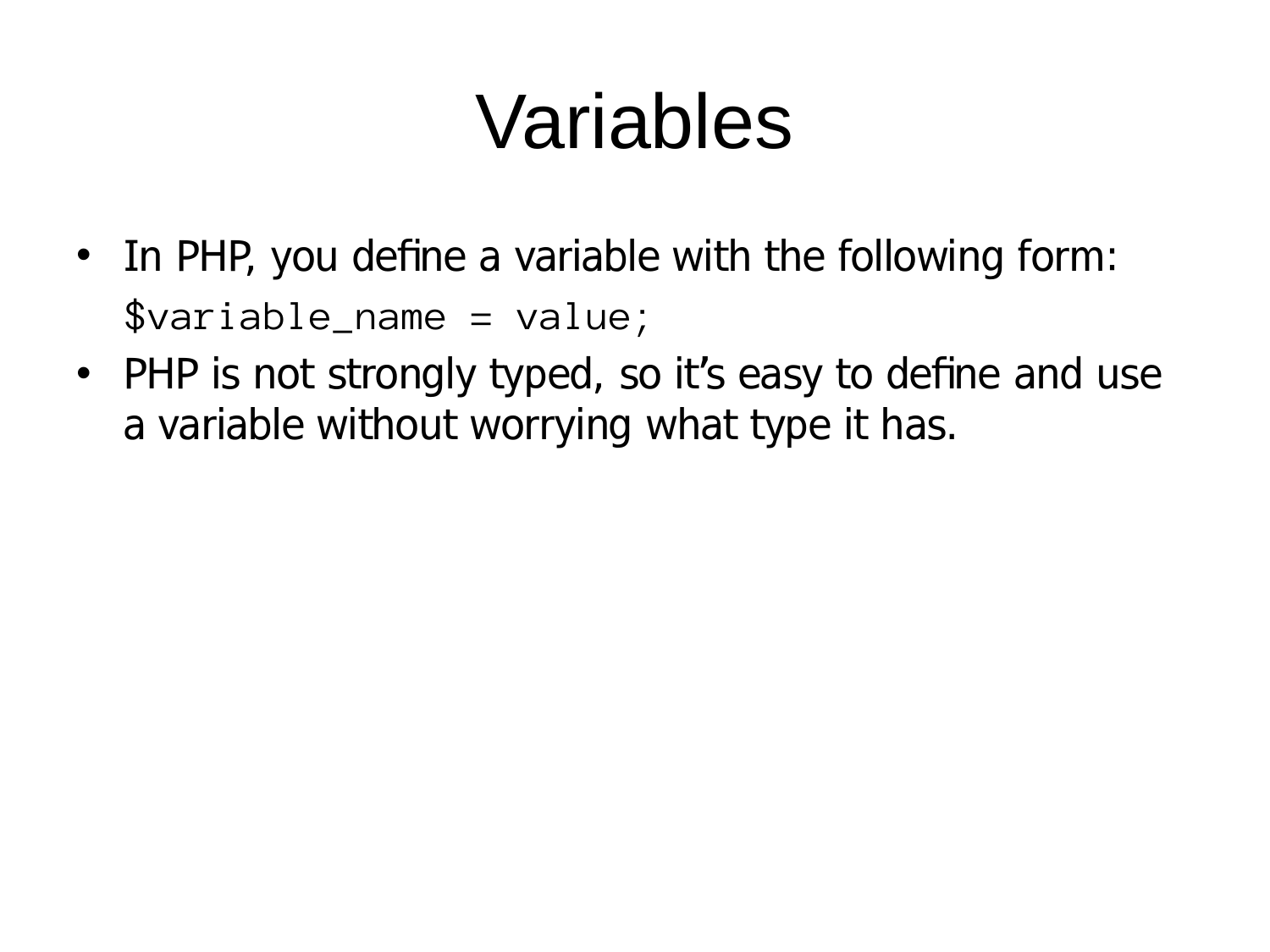

# Variables
In PHP, you define a variable with the following form:
$variable_name = value;
PHP is not strongly typed, so it’s easy to define and use a variable without worrying what type it has.